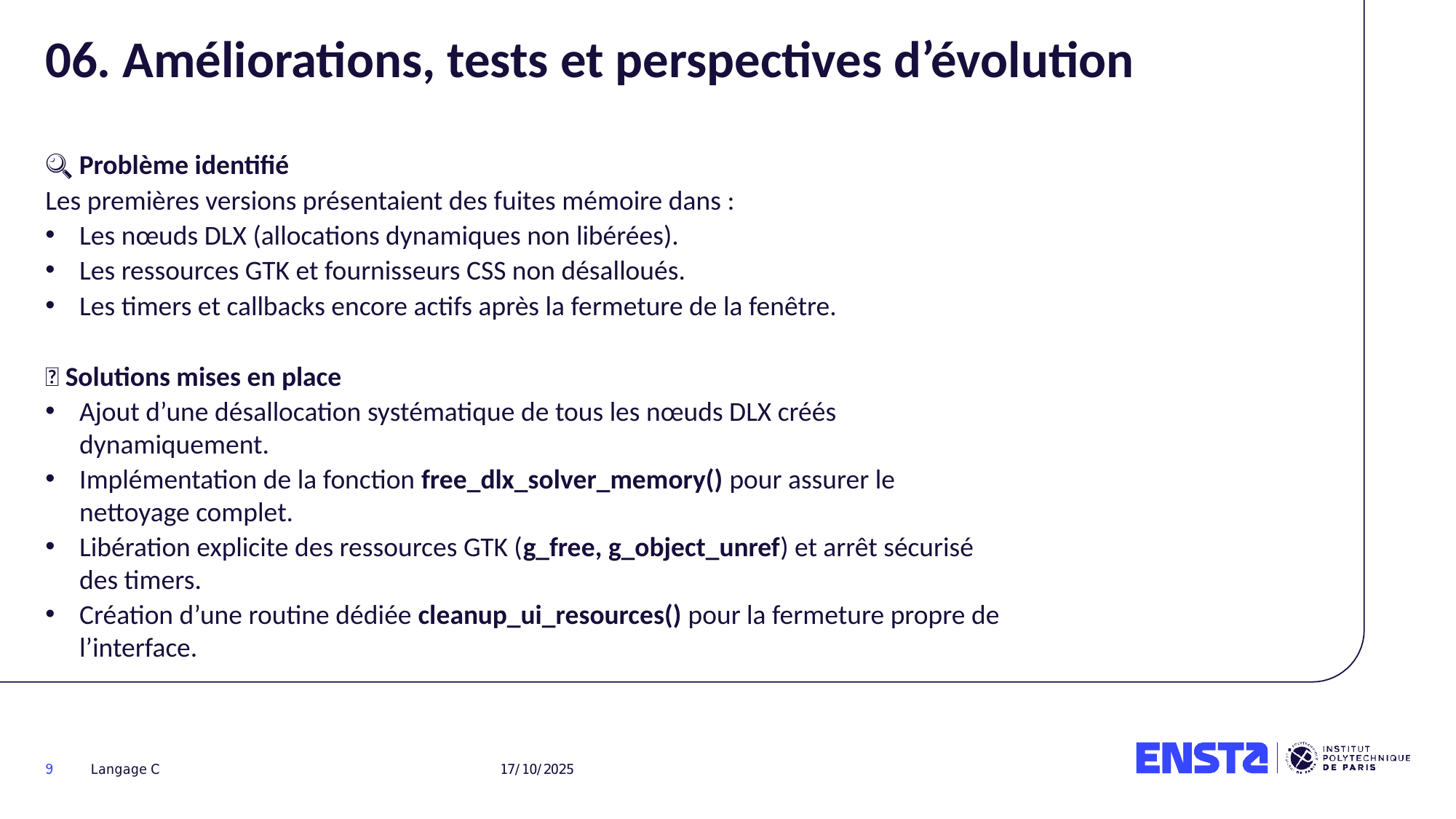

# 06. Améliorations, tests et perspectives d’évolution
🔍 Problème identifié
Les premières versions présentaient des fuites mémoire dans :
Les nœuds DLX (allocations dynamiques non libérées).
Les ressources GTK et fournisseurs CSS non désalloués.
Les timers et callbacks encore actifs après la fermeture de la fenêtre.

🧰 Solutions mises en place
Ajout d’une désallocation systématique de tous les nœuds DLX créés dynamiquement.
Implémentation de la fonction free_dlx_solver_memory() pour assurer le nettoyage complet.
Libération explicite des ressources GTK (g_free, g_object_unref) et arrêt sécurisé des timers.
Création d’une routine dédiée cleanup_ui_resources() pour la fermeture propre de l’interface.
9
Langage C
17/10/2025